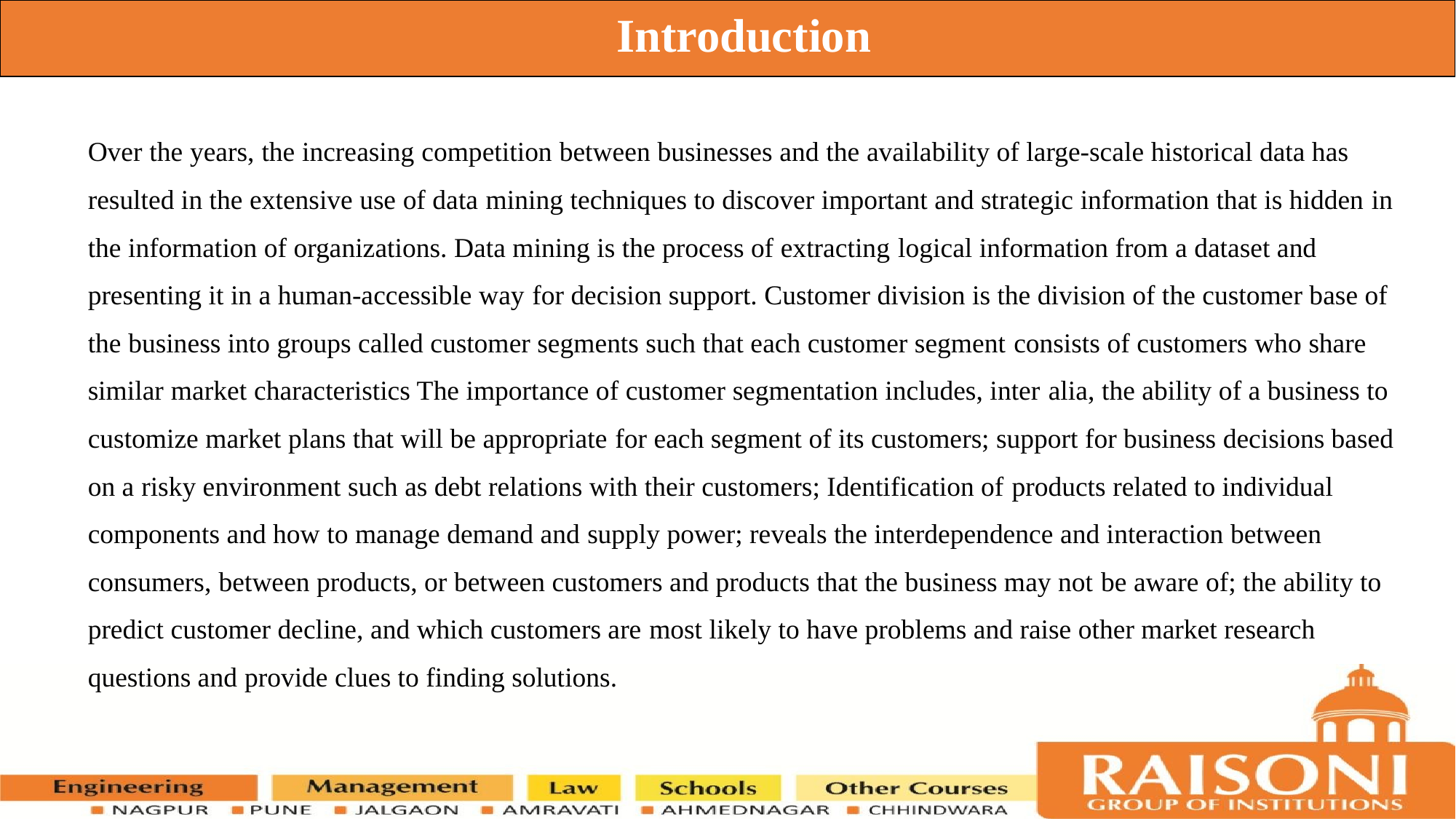

# Introduction
Over the years, the increasing competition between businesses and the availability of large-scale historical data has resulted in the extensive use of data mining techniques to discover important and strategic information that is hidden in the information of organizations. Data mining is the process of extracting logical information from a dataset and presenting it in a human-accessible way for decision support. Customer division is the division of the customer base of the business into groups called customer segments such that each customer segment consists of customers who share similar market characteristics The importance of customer segmentation includes, inter alia, the ability of a business to customize market plans that will be appropriate for each segment of its customers; support for business decisions based on a risky environment such as debt relations with their customers; Identification of products related to individual components and how to manage demand and supply power; reveals the interdependence and interaction between consumers, between products, or between customers and products that the business may not be aware of; the ability to predict customer decline, and which customers are most likely to have problems and raise other market research questions and provide clues to finding solutions.